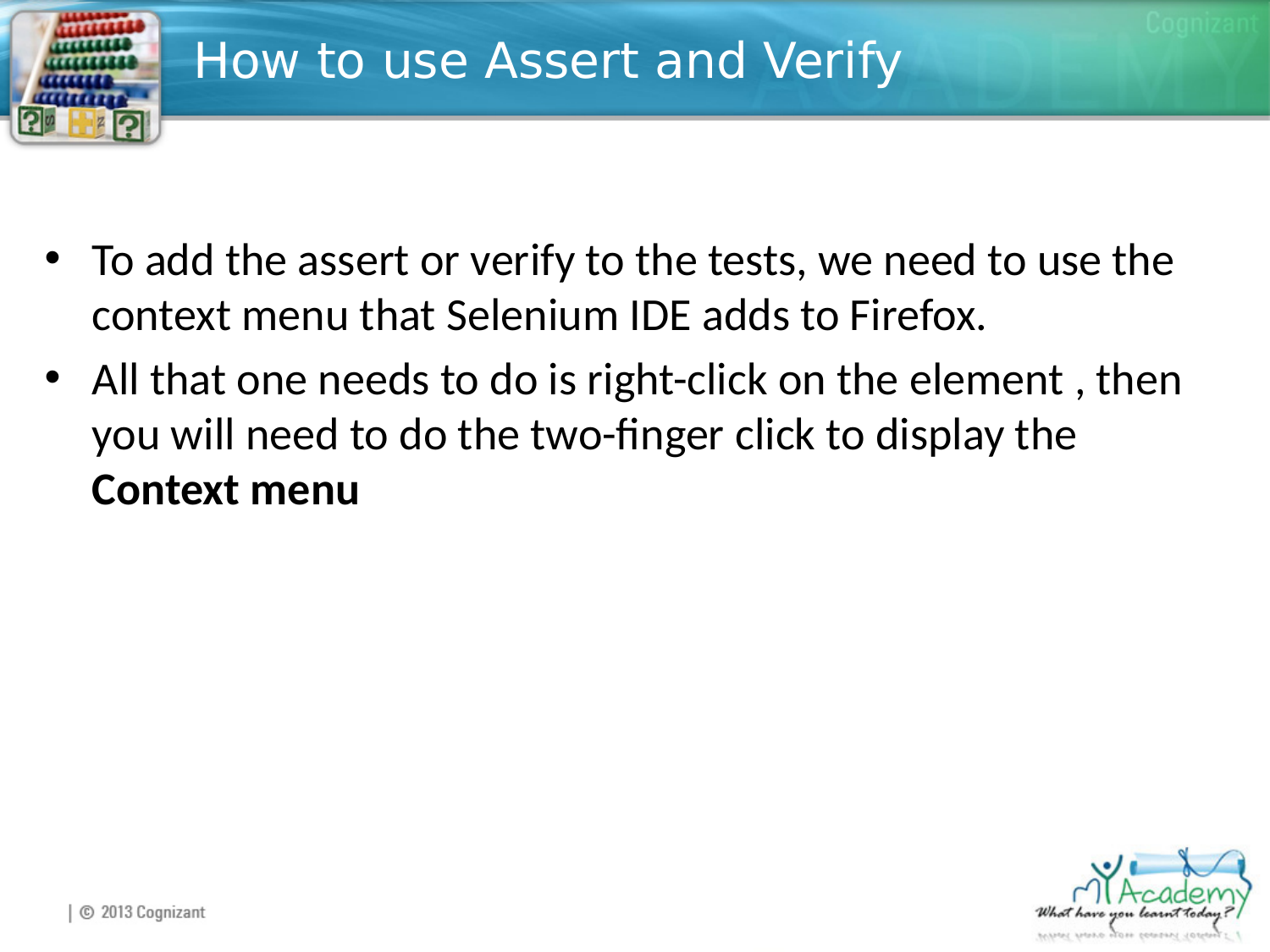

# How to use Assert and Verify
To add the assert or verify to the tests, we need to use the context menu that Selenium IDE adds to Firefox.
All that one needs to do is right-click on the element , then you will need to do the two-finger click to display the Context menu